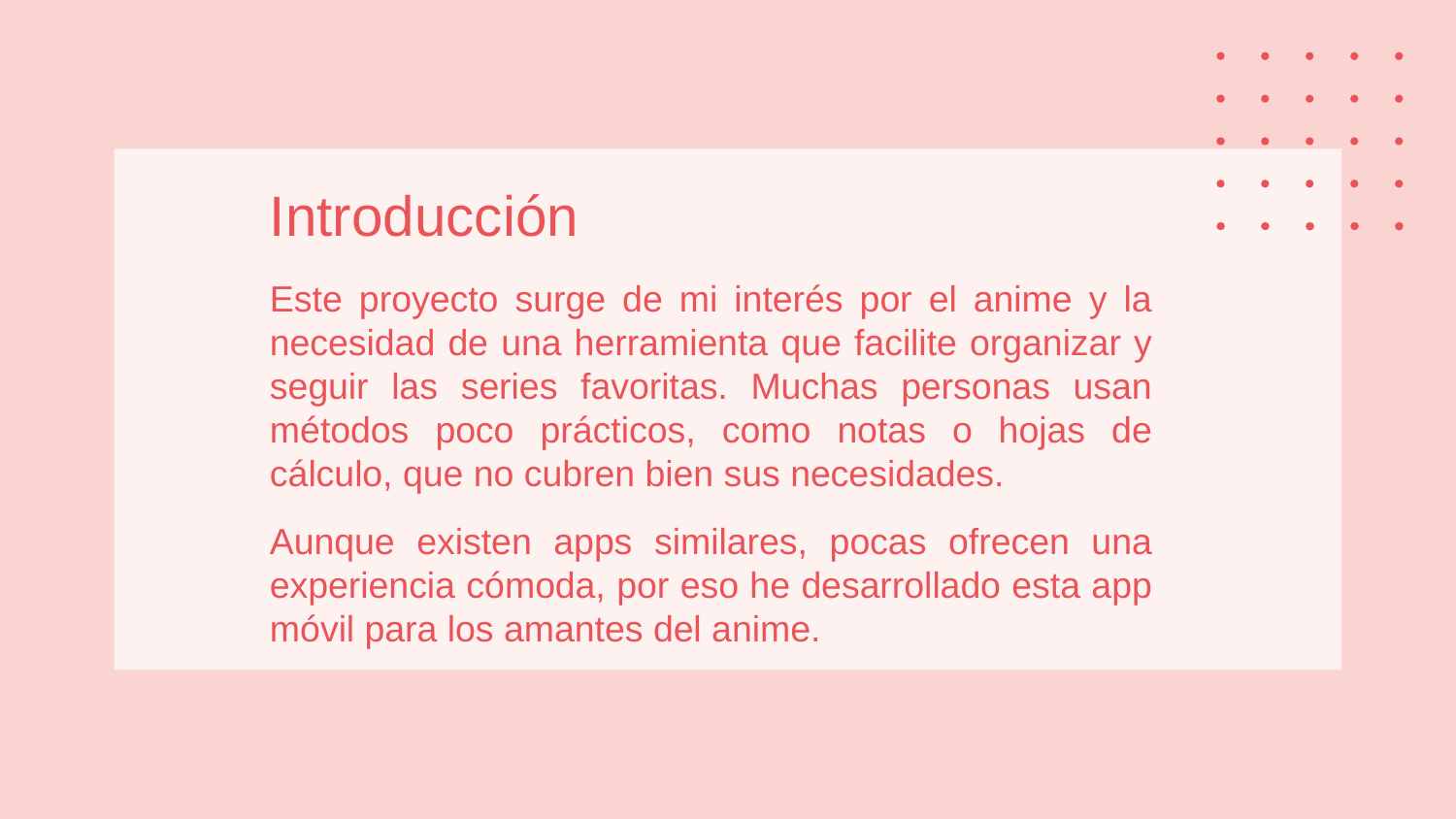

# Introducción
Este proyecto surge de mi interés por el anime y la necesidad de una herramienta que facilite organizar y seguir las series favoritas. Muchas personas usan métodos poco prácticos, como notas o hojas de cálculo, que no cubren bien sus necesidades.
Aunque existen apps similares, pocas ofrecen una experiencia cómoda, por eso he desarrollado esta app móvil para los amantes del anime.